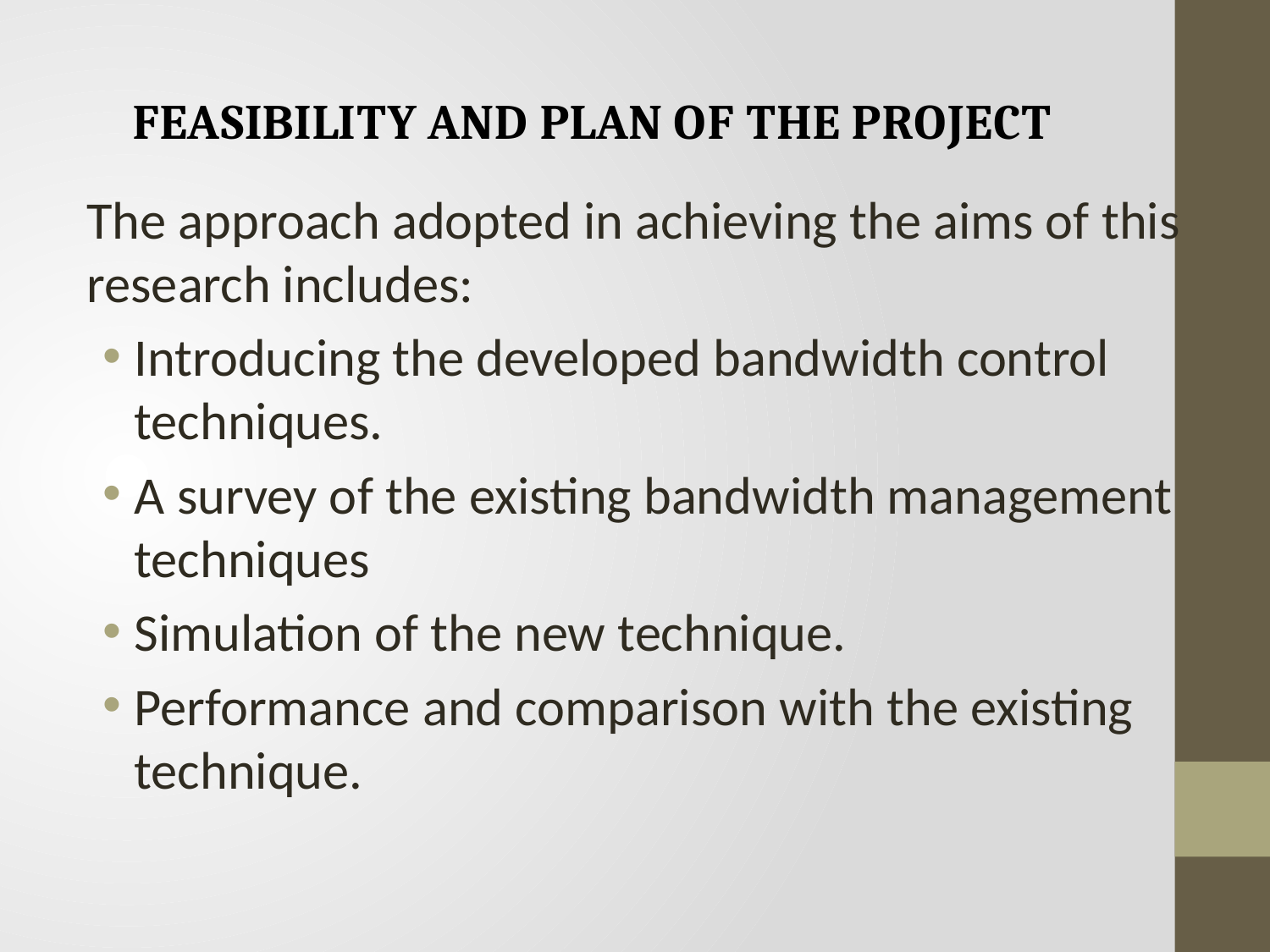

# FEASIBILITY AND PLAN OF THE PROJECT
The approach adopted in achieving the aims of this research includes:
Introducing the developed bandwidth control techniques.
A survey of the existing bandwidth management techniques
Simulation of the new technique.
Performance and comparison with the existing technique.